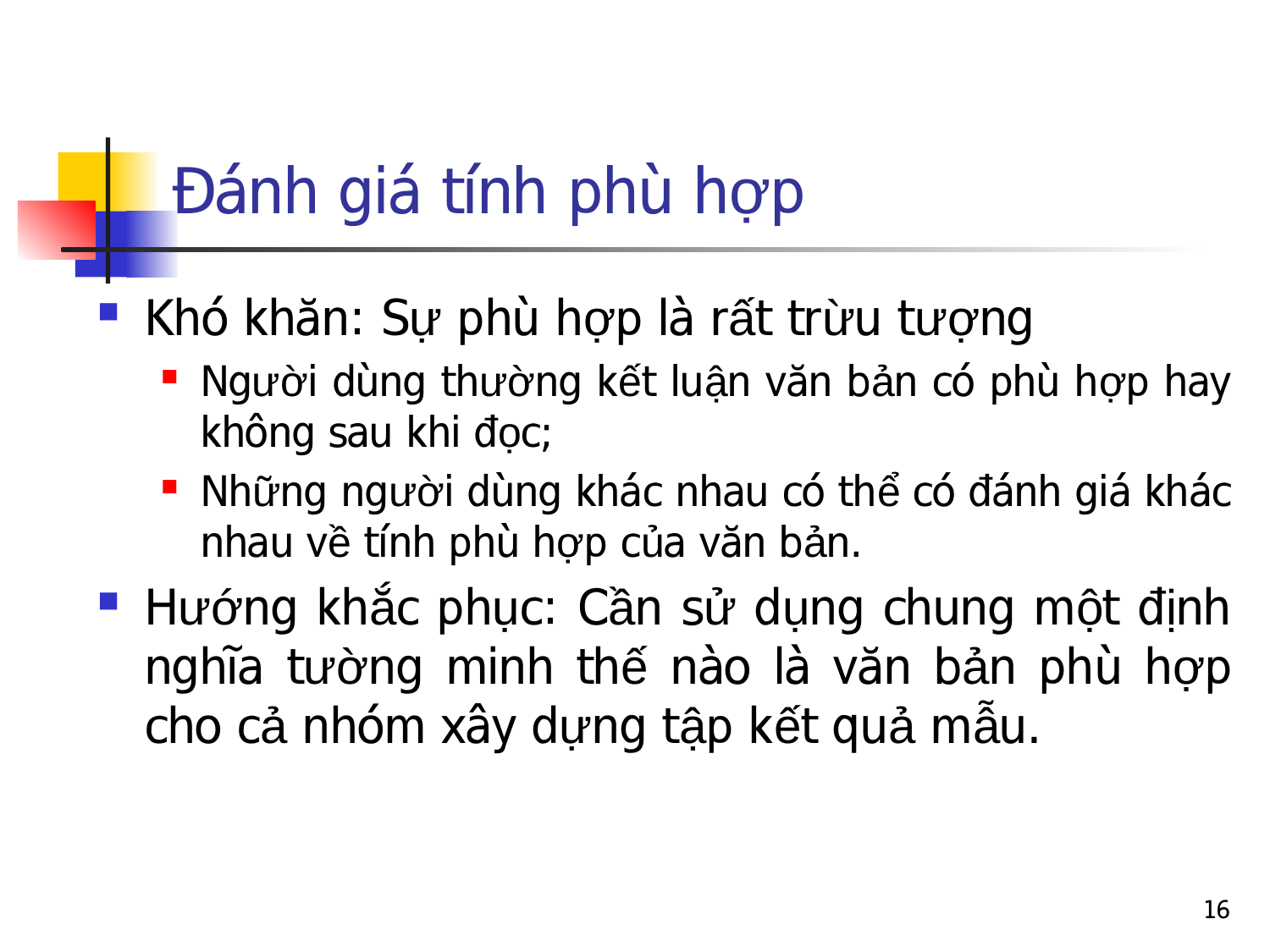

# Đánh giá tính phù hợp
Khó khăn: Sự phù hợp là rất trừu tượng
Người dùng thường kết luận văn bản có phù hợp hay không sau khi đọc;
Những người dùng khác nhau có thể có đánh giá khác nhau về tính phù hợp của văn bản.
Hướng khắc phục: Cần sử dụng chung một định nghĩa tường minh thế nào là văn bản phù hợp cho cả nhóm xây dựng tập kết quả mẫu.
16